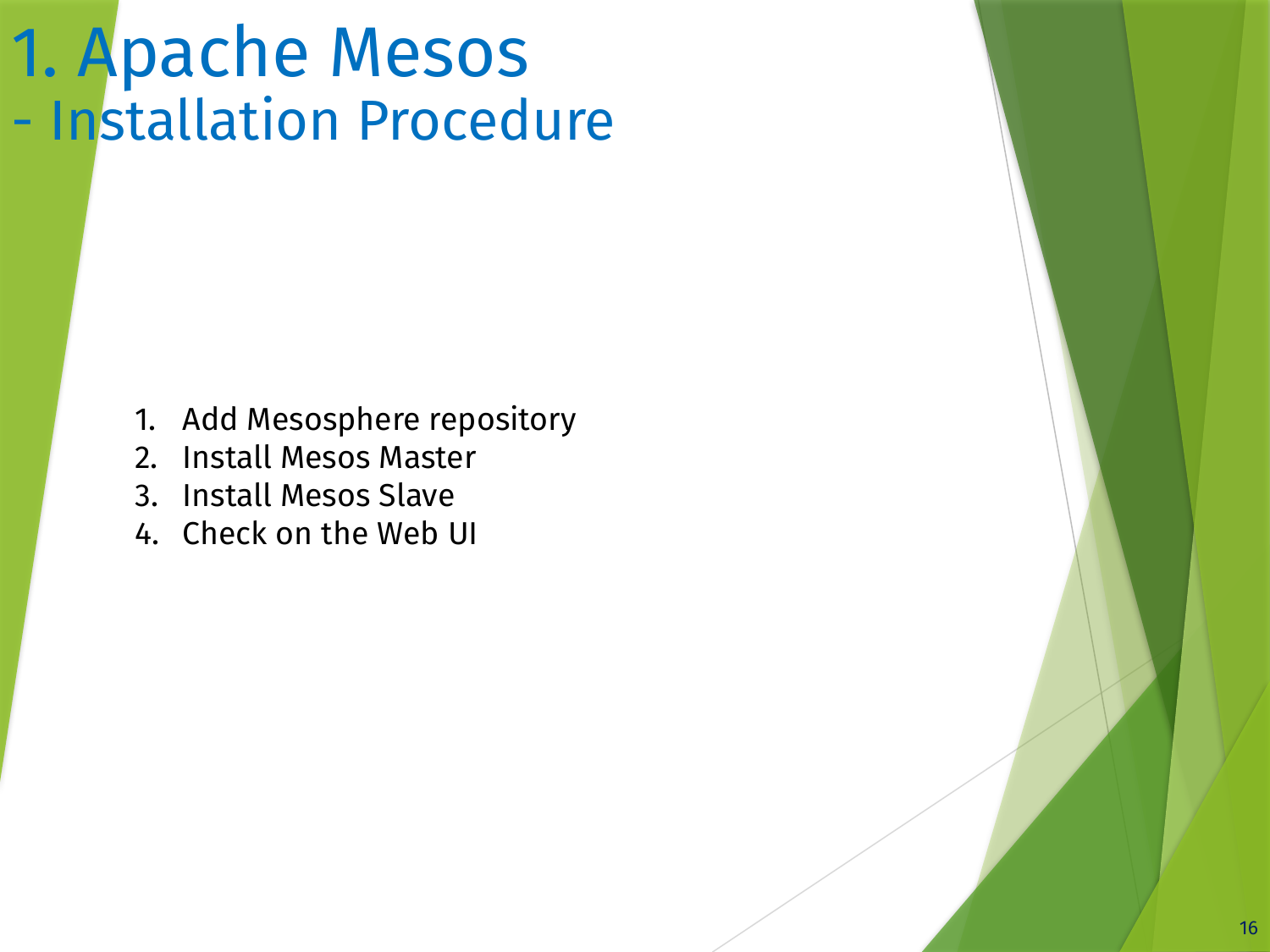

1. Apache Mesos
- Installation Procedure
Add Mesosphere repository
Install Mesos Master
Install Mesos Slave
Check on the Web UI
16